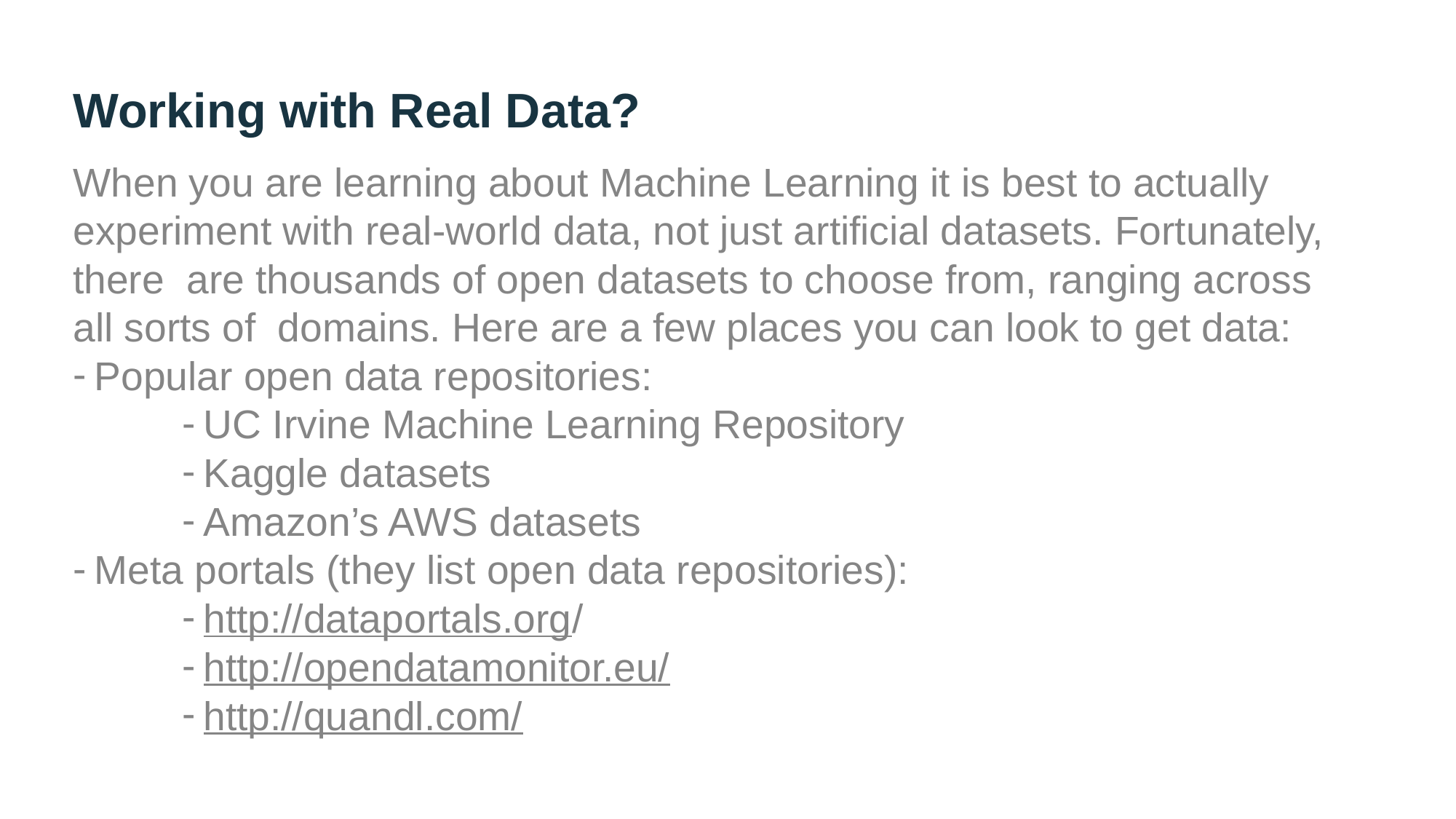

# Working with Real Data?
When you are learning about Machine Learning it is best to actually  experiment with real-world data, not just artificial datasets. Fortunately, there  are thousands of open datasets to choose from, ranging across all sorts of  domains. Here are a few places you can look to get data:
Popular open data repositories:
UC Irvine Machine Learning Repository
Kaggle datasets
Amazon’s AWS datasets
Meta portals (they list open data repositories):
http://dataportals.org/
http://opendatamonitor.eu/
http://quandl.com/